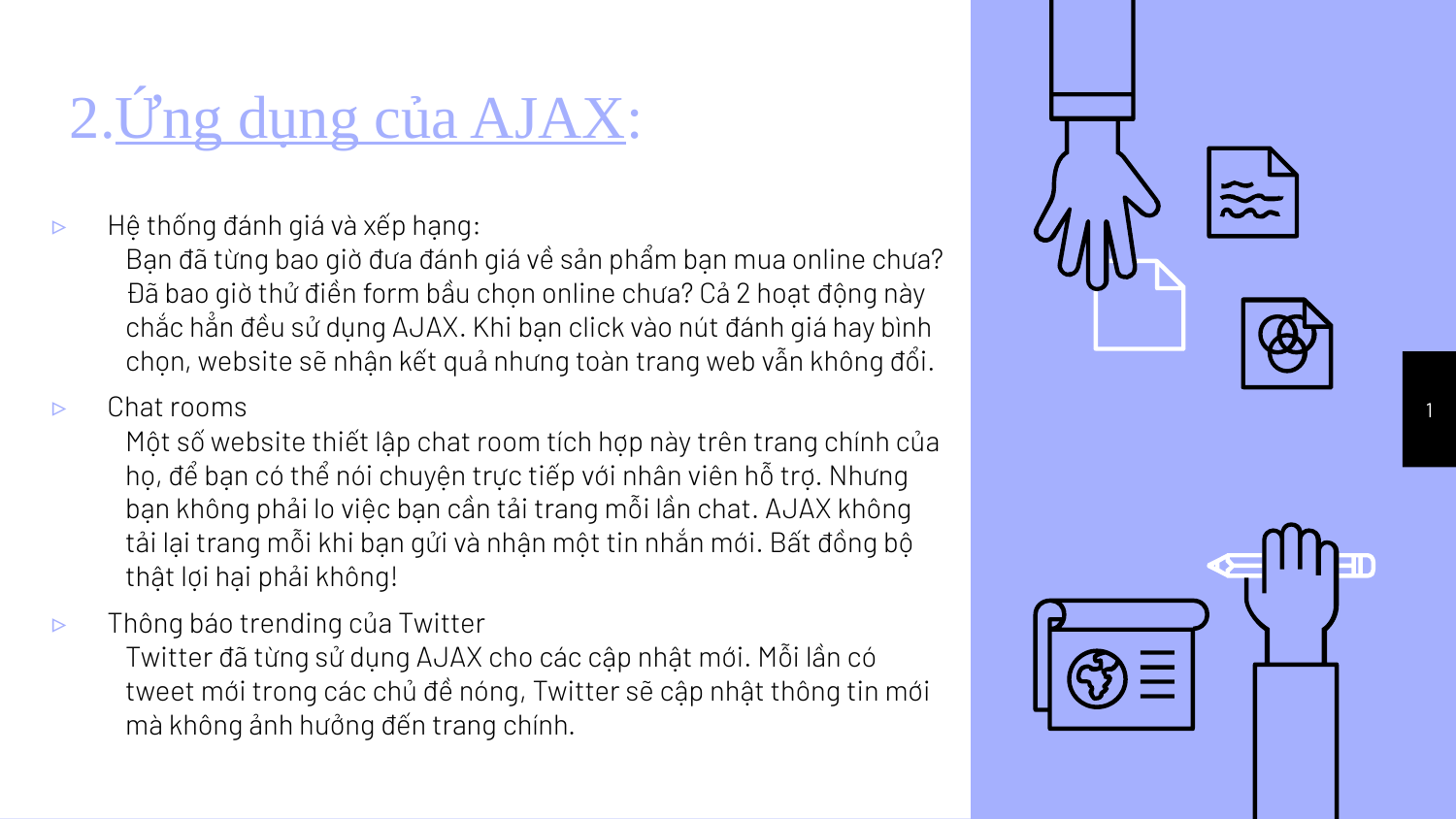

# 2.Ứng dụng của AJAX:
Hệ thống đánh giá và xếp hạng:
Bạn đã từng bao giờ đưa đánh giá về sản phẩm bạn mua online chưa? Đã bao giờ thử điền form bầu chọn online chưa? Cả 2 hoạt động này chắc hẳn đều sử dụng AJAX. Khi bạn click vào nút đánh giá hay bình chọn, website sẽ nhận kết quả nhưng toàn trang web vẫn không đổi.
Chat rooms
Một số website thiết lập chat room tích hợp này trên trang chính của họ, để bạn có thể nói chuyện trực tiếp với nhân viên hỗ trợ. Nhưng bạn không phải lo việc bạn cần tải trang mỗi lần chat. AJAX không tải lại trang mỗi khi bạn gửi và nhận một tin nhắn mới. Bất đồng bộ thật lợi hại phải không!
Thông báo trending của Twitter
Twitter đã từng sử dụng AJAX cho các cập nhật mới. Mỗi lần có tweet mới trong các chủ đề nóng, Twitter sẽ cập nhật thông tin mới mà không ảnh hưởng đến trang chính.

1